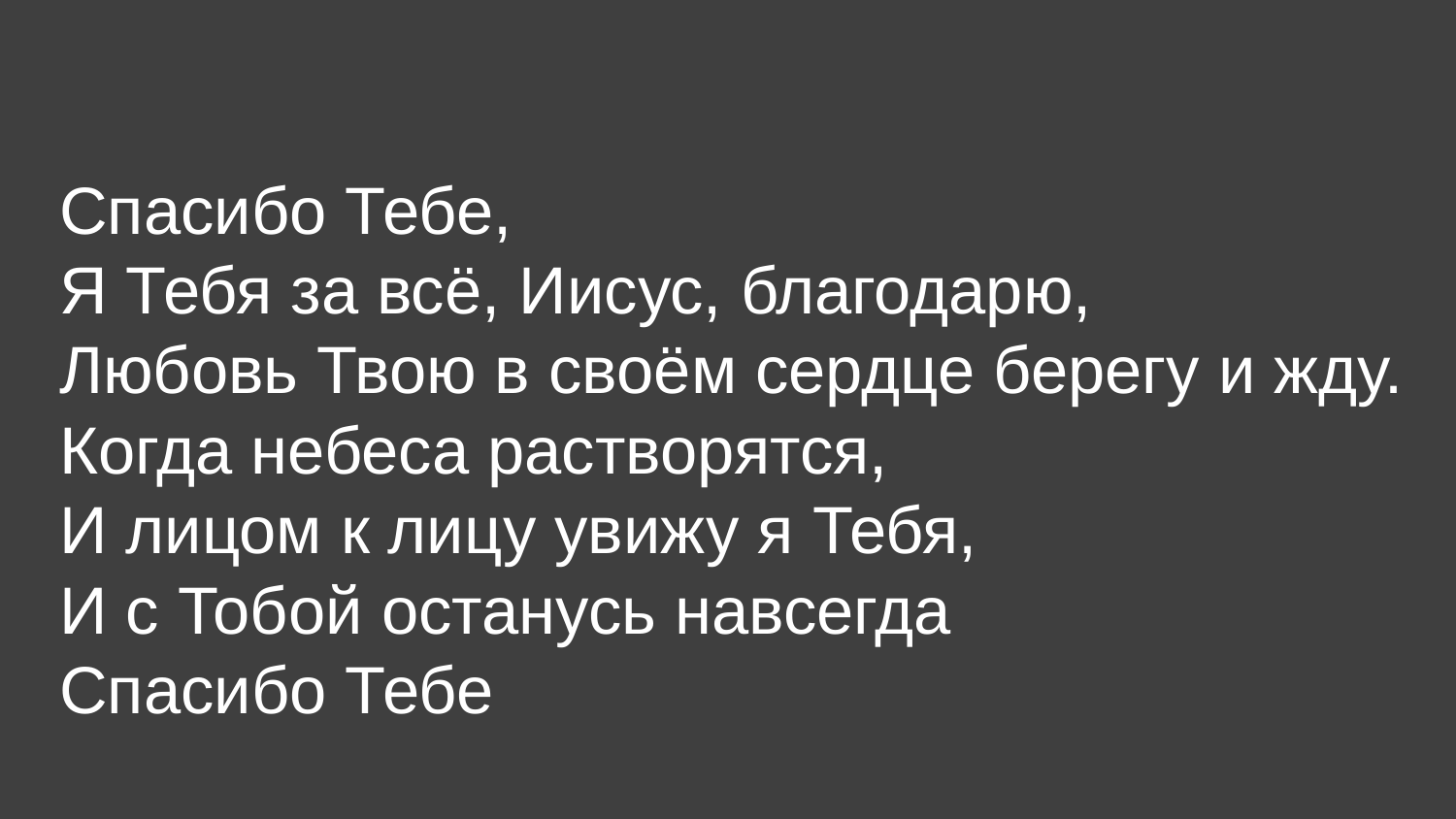

Спасибо Тебе,
Я Тебя за всё, Иисус, благодарю,
Любовь Твою в своём сердце берегу и жду.
Когда небеса растворятся,
И лицом к лицу увижу я Тебя,
И с Тобой останусь навсегда
Спасибо Тебе